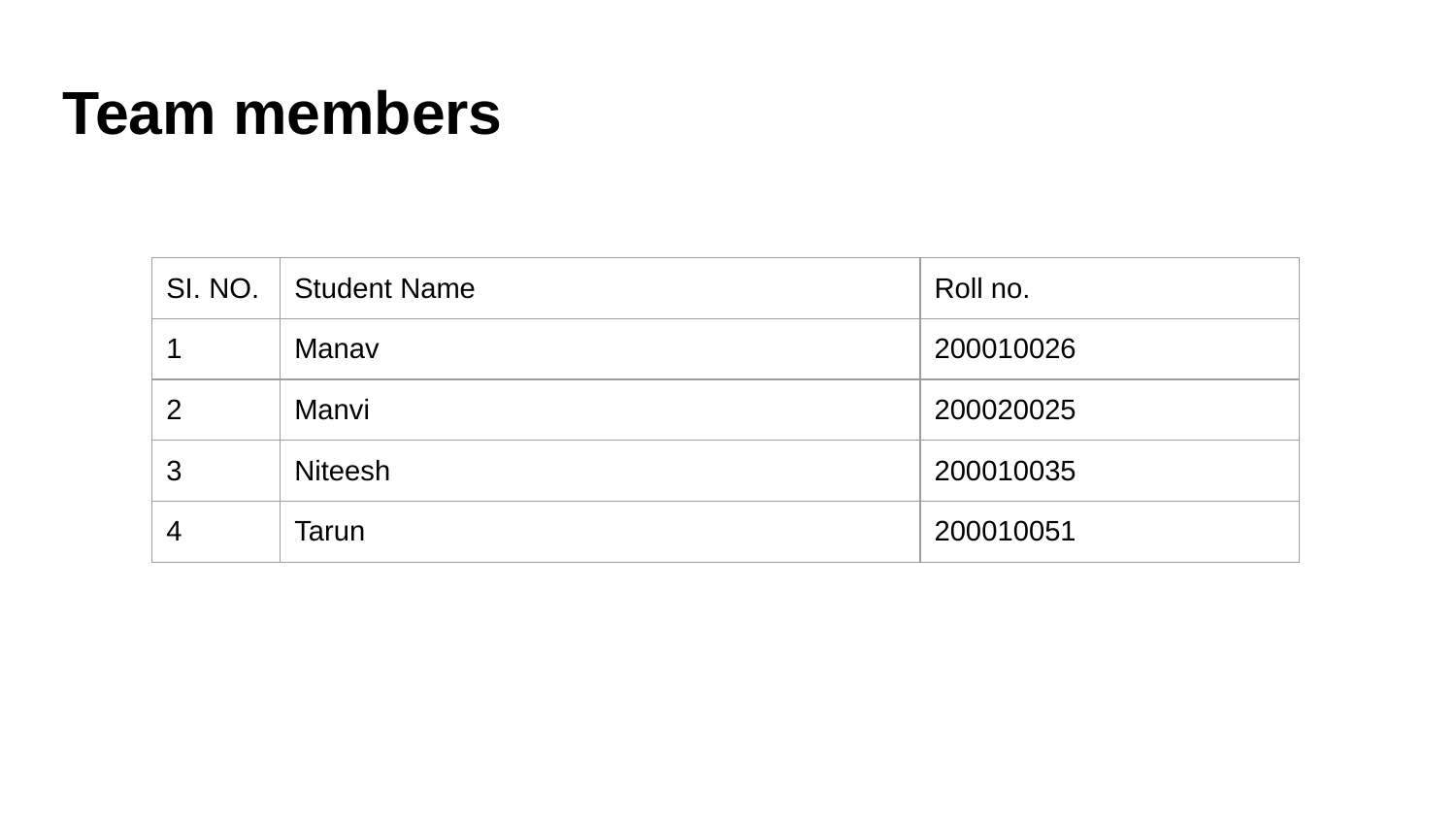

# Team members
| SI. NO. | Student Name | Roll no. |
| --- | --- | --- |
| 1 | Manav | 200010026 |
| 2 | Manvi | 200020025 |
| 3 | Niteesh | 200010035 |
| 4 | Tarun | 200010051 |